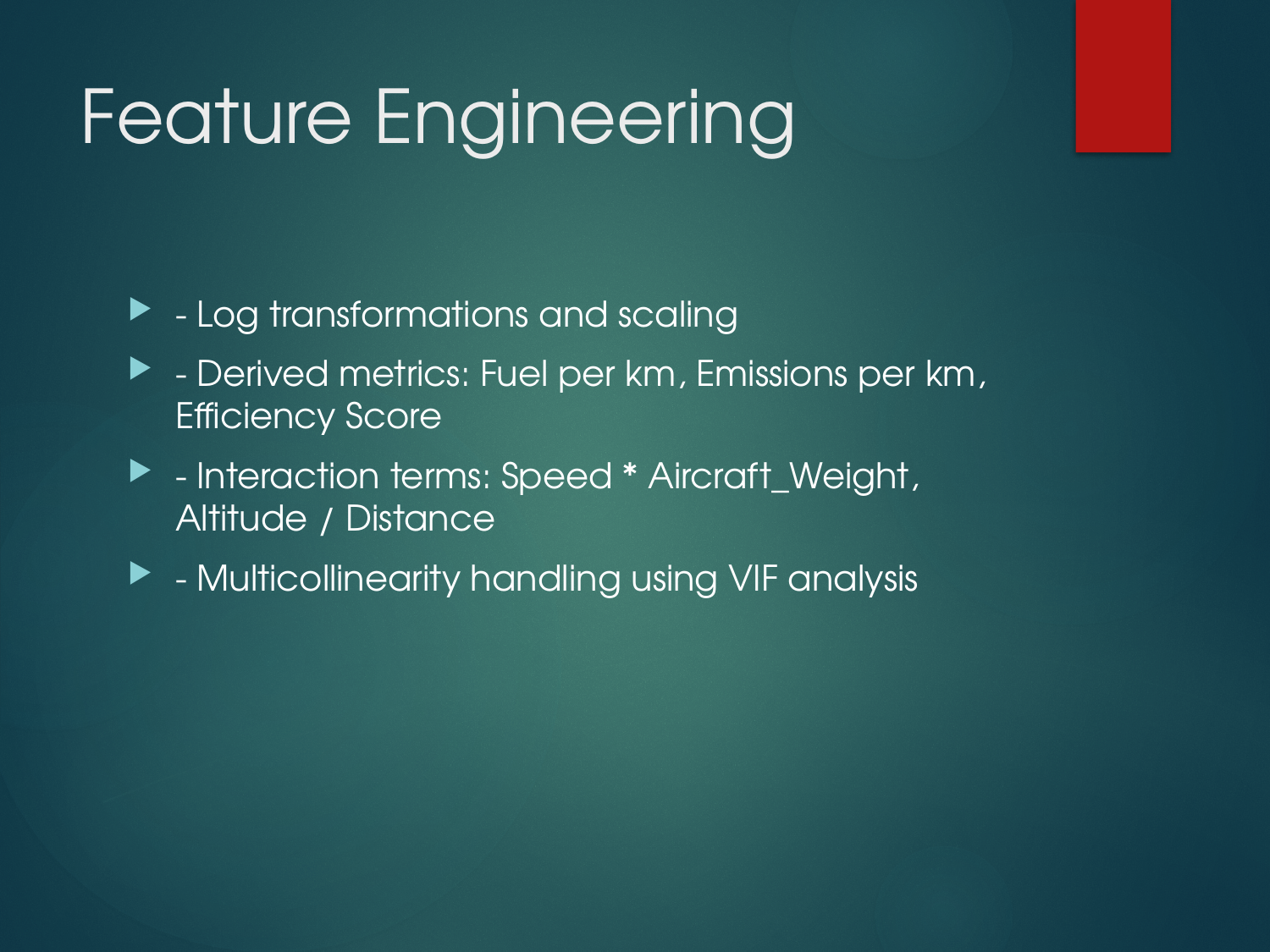

# Feature Engineering
- Log transformations and scaling
- Derived metrics: Fuel per km, Emissions per km, Efficiency Score
- Interaction terms: Speed * Aircraft_Weight, Altitude / Distance
- Multicollinearity handling using VIF analysis